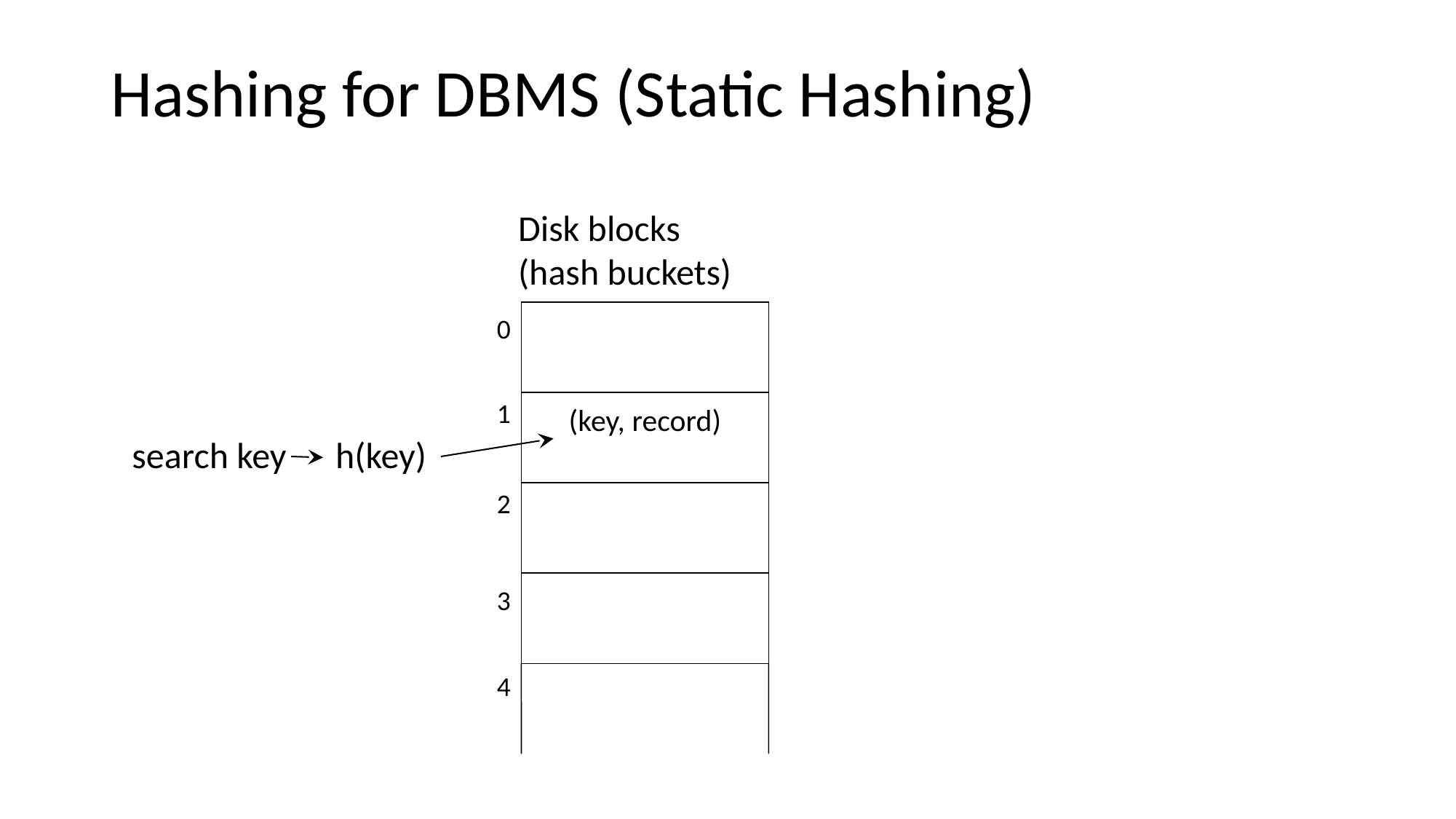

# Hashing for DBMS (Static Hashing)
Disk blocks
(hash buckets)

0
1

(key, record)

search key      h(key)
2

3
4